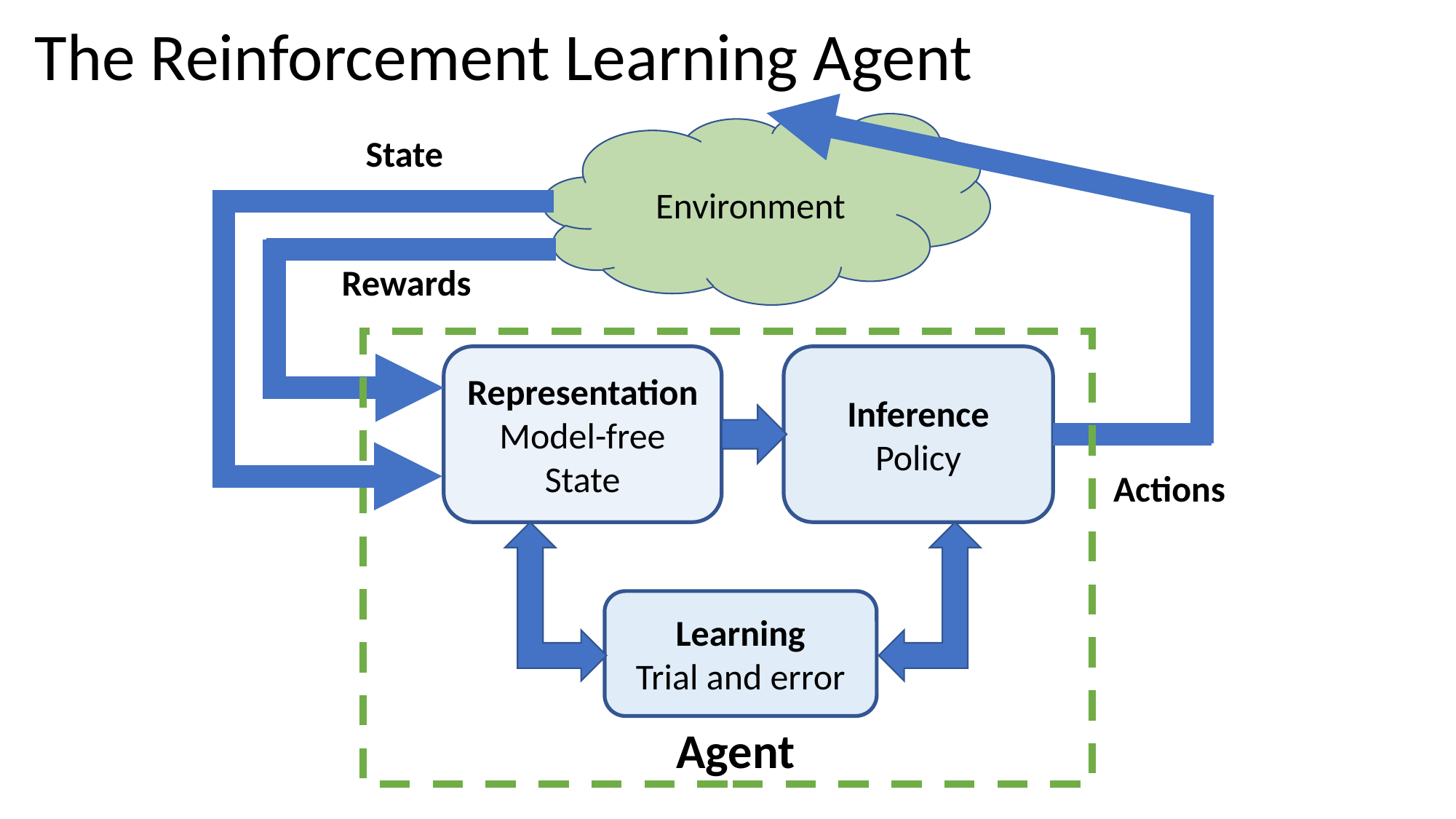

# The Reinforcement Learning Agent
Environment
State
Rewards

Representation
Model-free
State
Inference
Policy

Actions

Learning
Trial and error
Agent